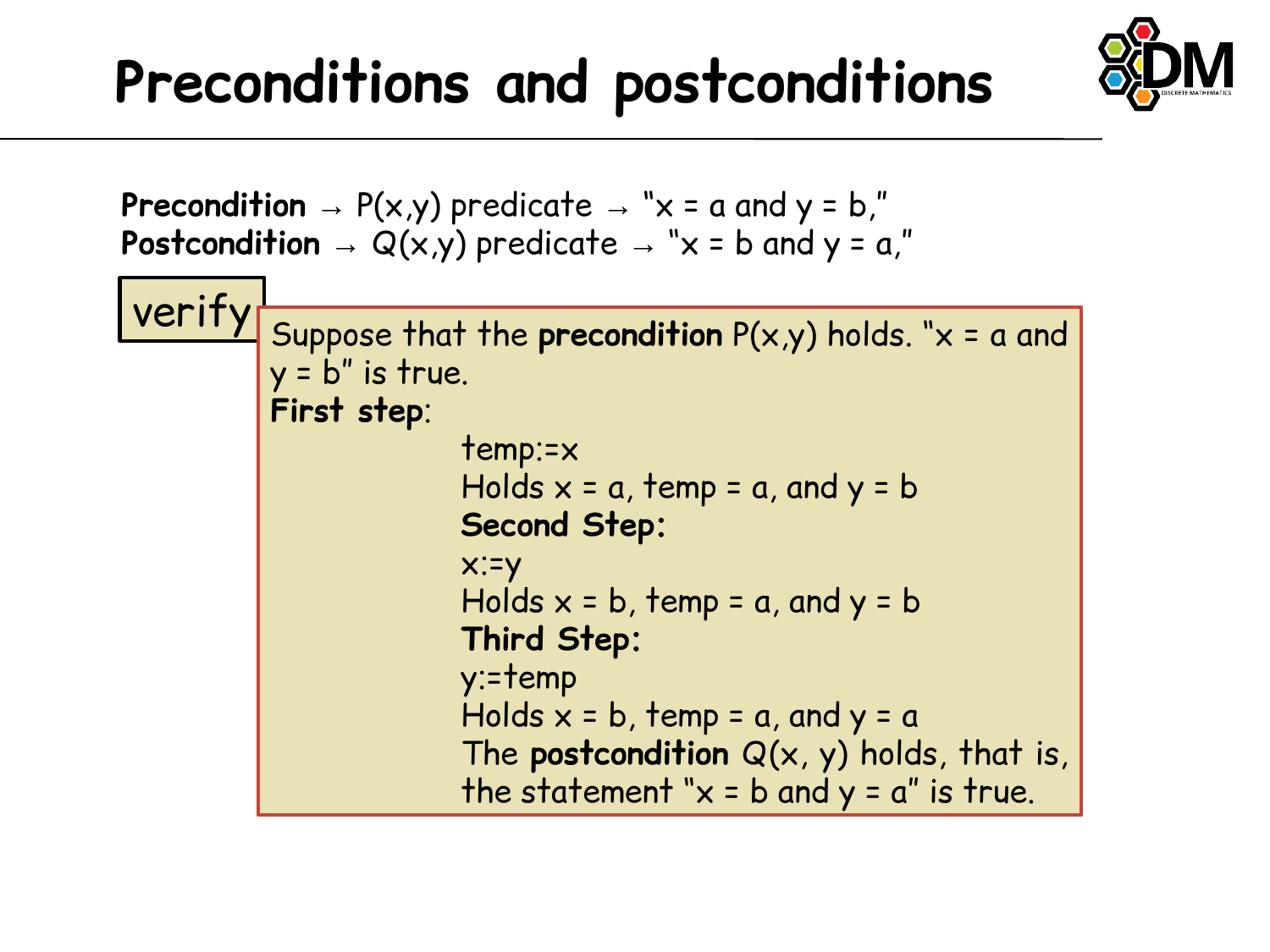

# Preconditions and postconditions
Precondition → P(x,y) predicate → “x = a and y = b,”
Postcondition → Q(x,y) predicate → “x = b and y = a,”
verify
Suppose that the precondition P(x,y) holds. “x = a and y = b” is true.
First step:
temp:=x
Holds x = a, temp = a, and y = b
Second Step:
x:=y
Holds x = b, temp = a, and y = b
Third Step:
y:=temp
Holds x = b, temp = a, and y = a
The postcondition Q(x, y) holds, that is, the statement “x = b and y = a” is true.